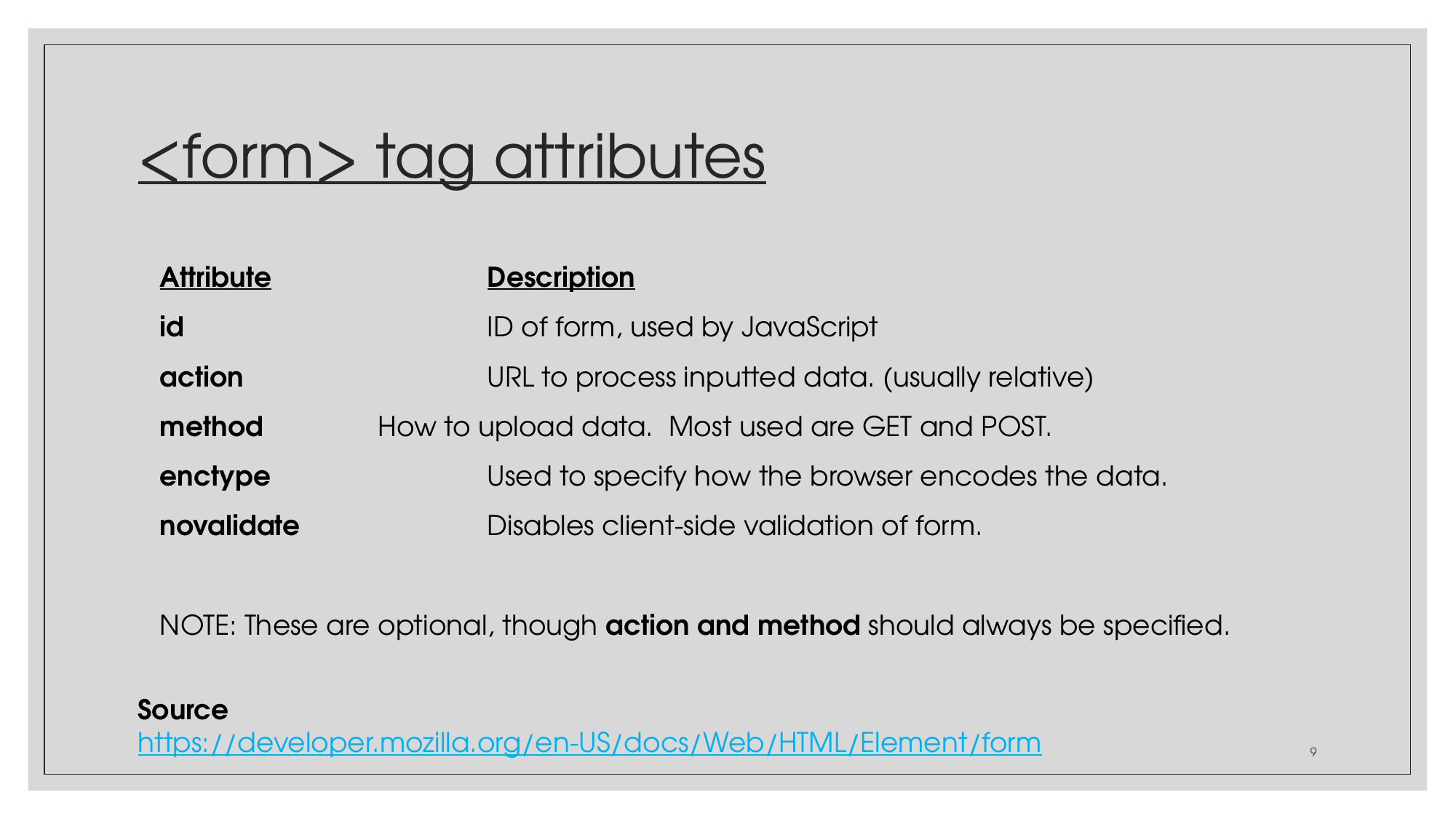

# <form> tag attributes
Attribute		Description
id			ID of form, used by JavaScript
action			URL to process inputted data. (usually relative)
method		How to upload data.  Most used are GET and POST.
enctype		Used to specify how the browser encodes the data.
novalidate		Disables client-side validation of form.

NOTE: These are optional, though action and method should always be specified.
Source
https://developer.mozilla.org/en-US/docs/Web/HTML/Element/form
9